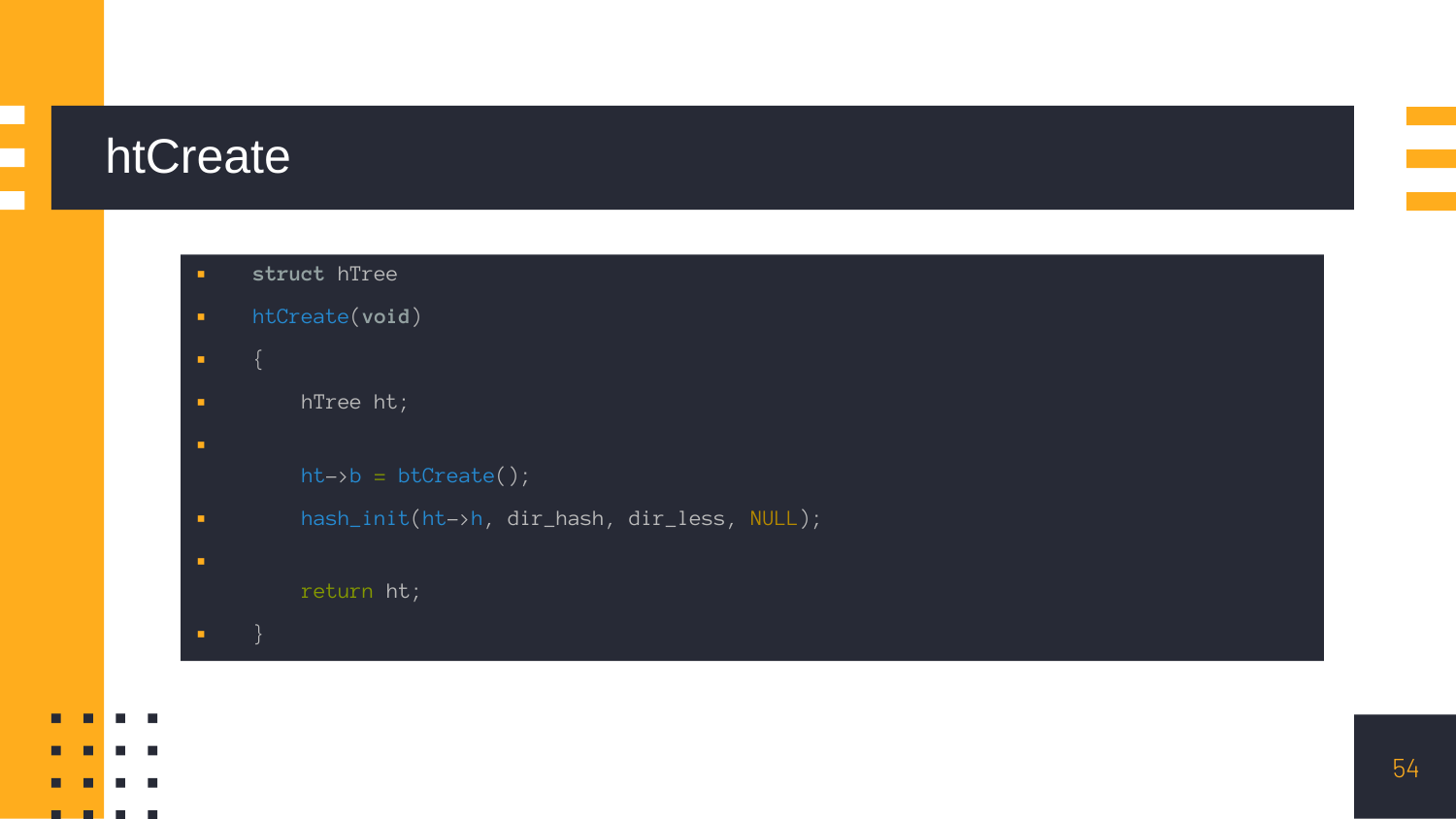

# htCreate
struct hTree
htCreate(void)
{
    hTree ht;
    ht->b = btCreate();
    hash_init(ht->h, dir_hash, dir_less, NULL);
    return ht;
}
54